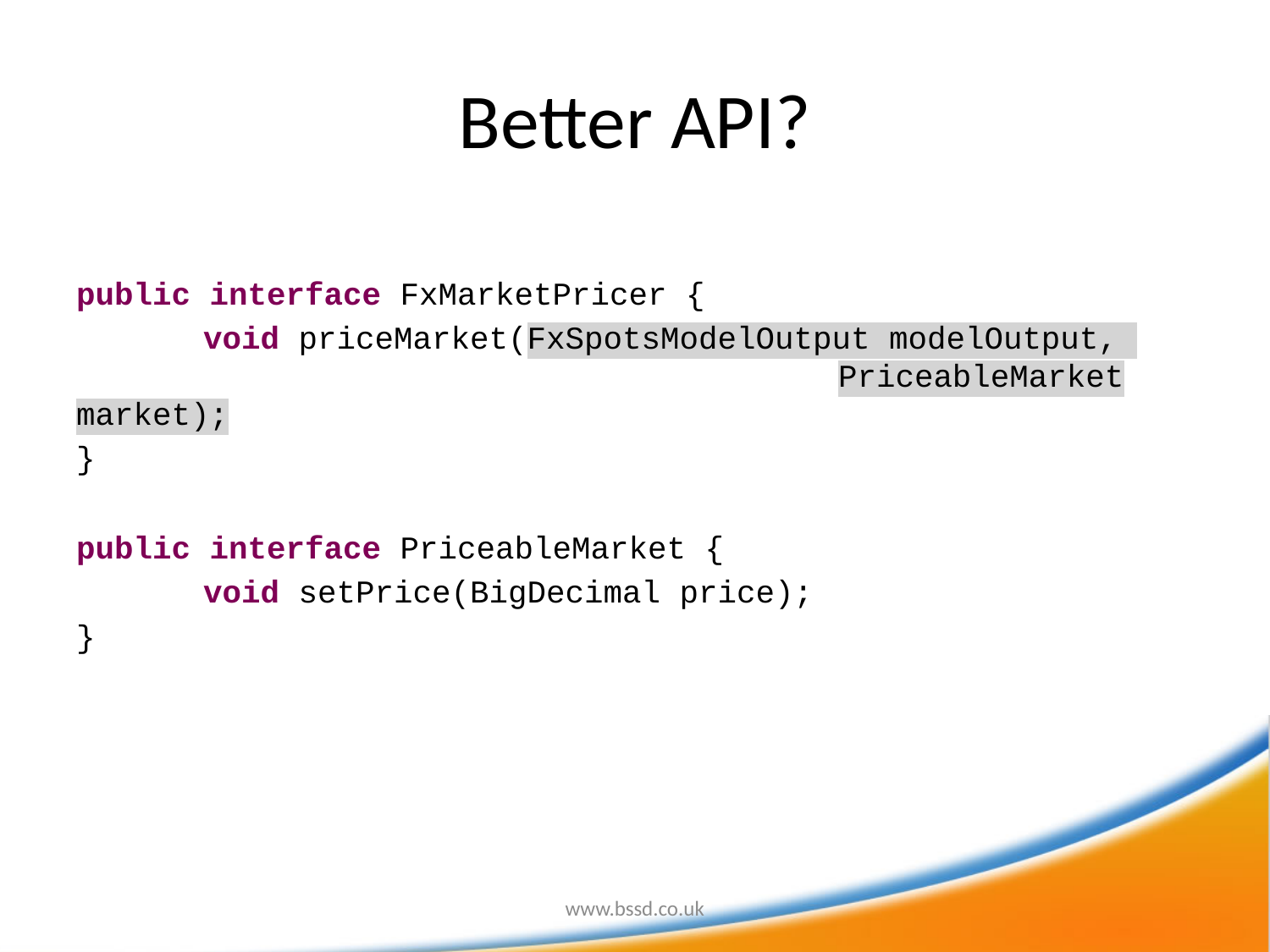

# Better API?

public interface FxMarketPricer {
	void priceMarket(FxSpotsModelOutput modelOutput, 						PriceableMarket market);
}

public interface PriceableMarket {
	void setPrice(BigDecimal price);
}
www.bssd.co.uk